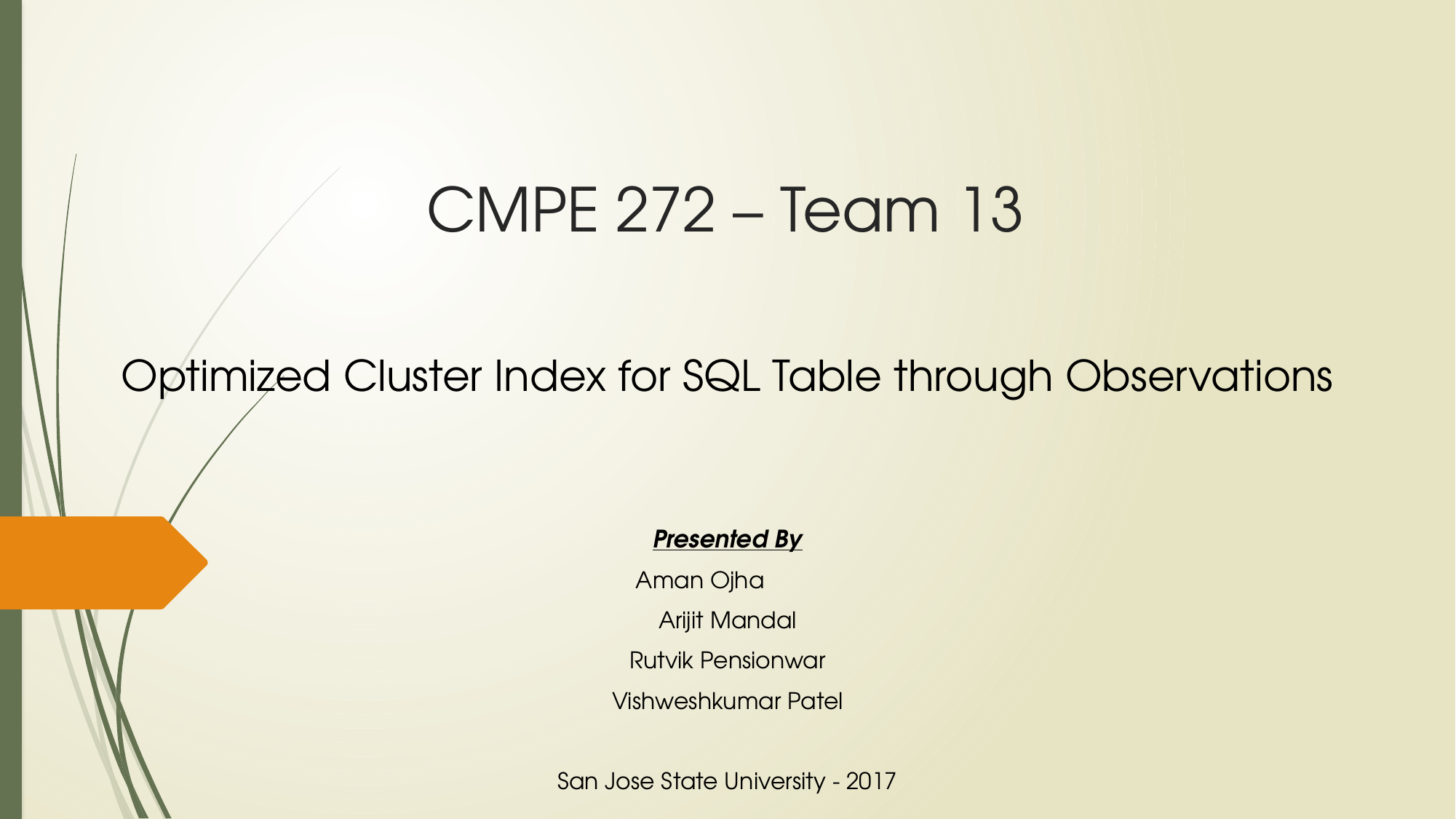

# CMPE 272 – Team 13
Optimized Cluster Index for SQL Table through Observations
Presented By
Aman Ojha
Arijit Mandal
Rutvik Pensionwar
Vishweshkumar Patel

San Jose State University - 2017